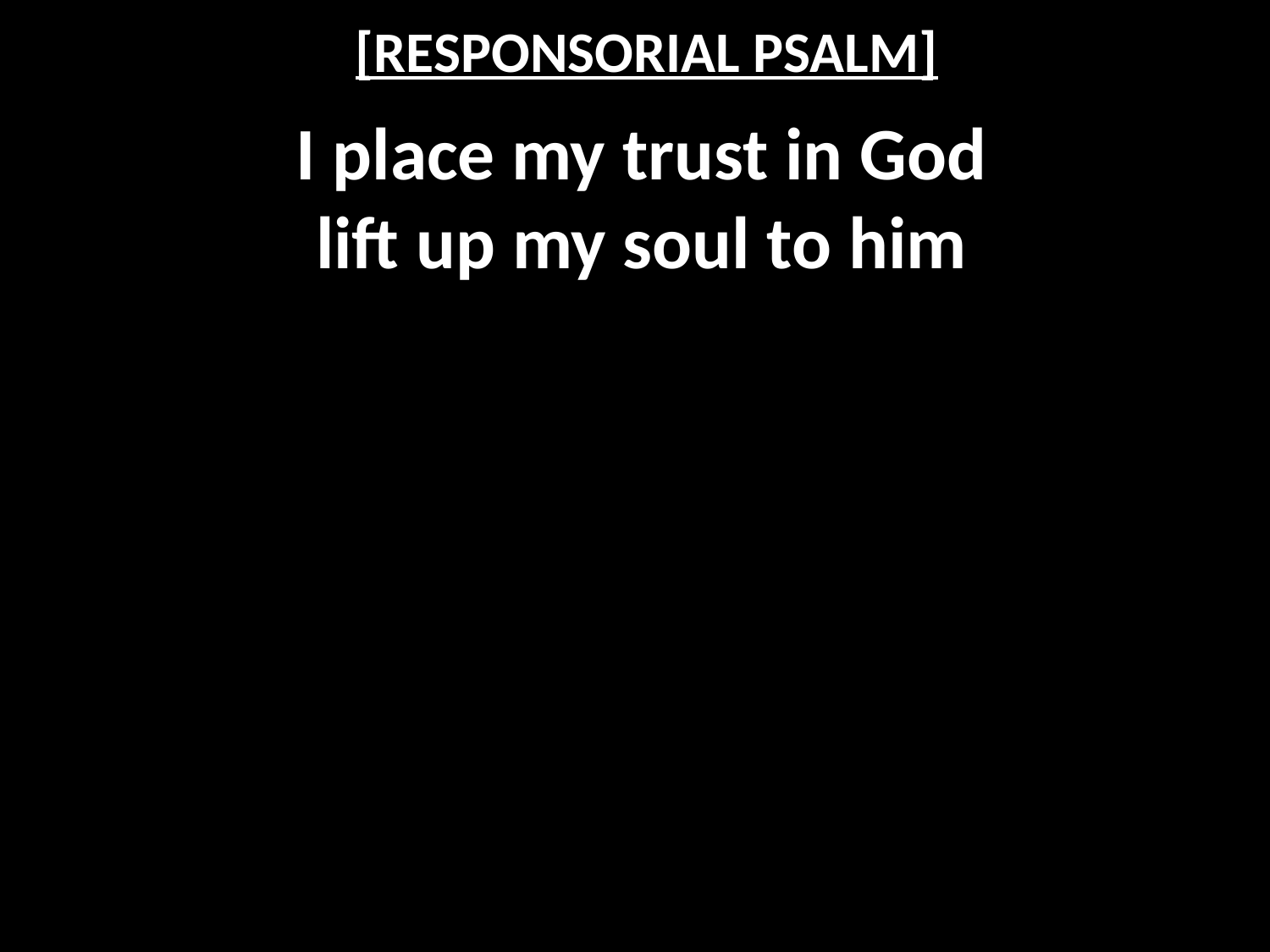

# [RESPONSORIAL PSALM]
I place my trust in God
lift up my soul to him